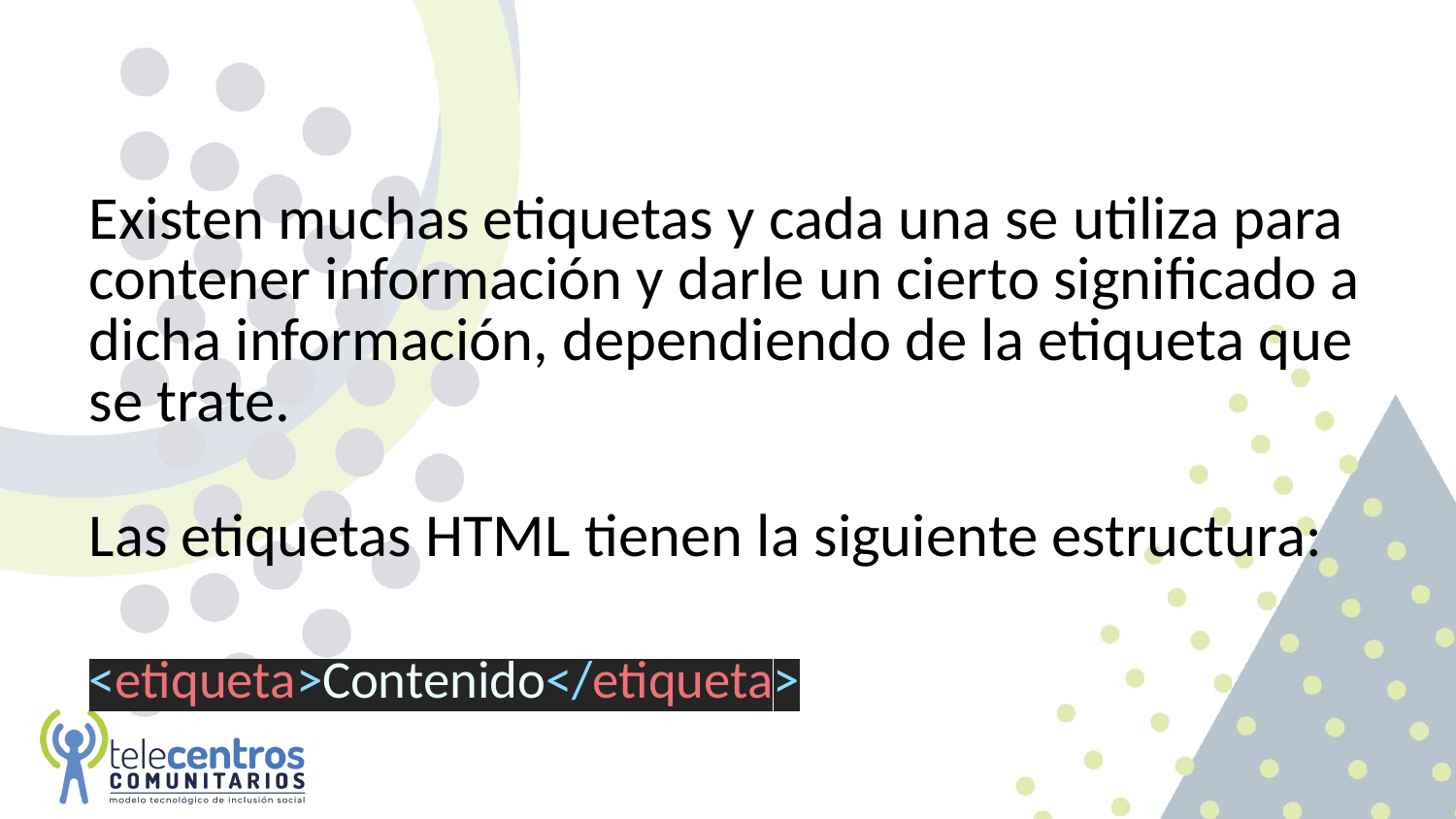

#
Existen muchas etiquetas y cada una se utiliza para contener información y darle un cierto significado a dicha información, dependiendo de la etiqueta que se trate.

Las etiquetas HTML tienen la siguiente estructura:

<etiqueta>Contenido</etiqueta>